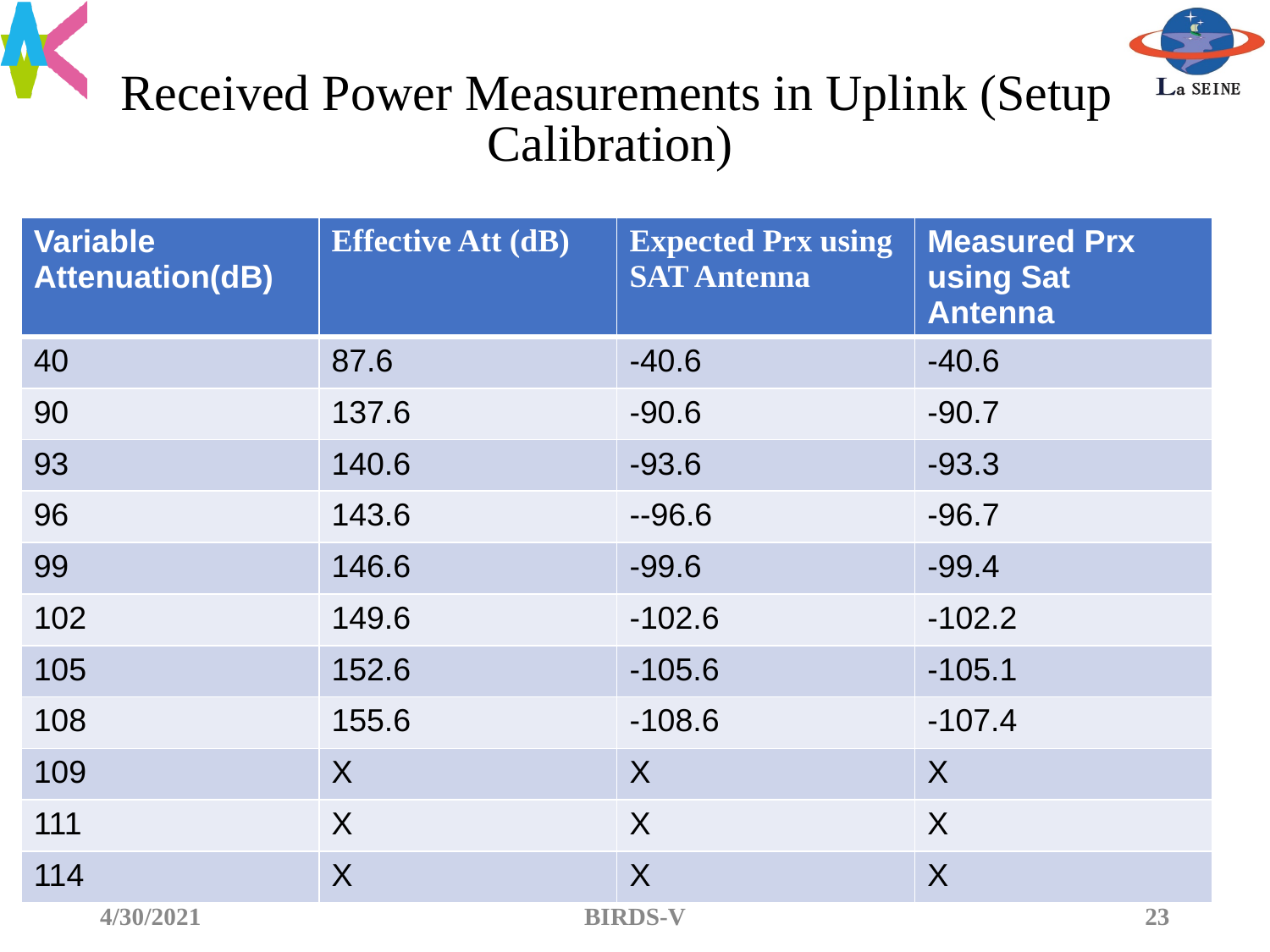

# Received Power Measurements in Uplink (Setup Calibration)
| Variable Attenuation(dB) | Effective Att (dB) | Expected Prx using SAT Antenna | Measured Prx using Sat Antenna |
| --- | --- | --- | --- |
| 40 | 87.6 | -40.6 | -40.6 |
| 90 | 137.6 | -90.6 | -90.7 |
| 93 | 140.6 | -93.6 | -93.3 |
| 96 | 143.6 | --96.6 | -96.7 |
| 99 | 146.6 | -99.6 | -99.4 |
| 102 | 149.6 | -102.6 | -102.2 |
| 105 | 152.6 | -105.6 | -105.1 |
| 108 | 155.6 | -108.6 | -107.4 |
| 109 | X | X | X |
| 111 | X | X | X |
| 114 | X | X | X |
4/30/2021
BIRDS-V
23